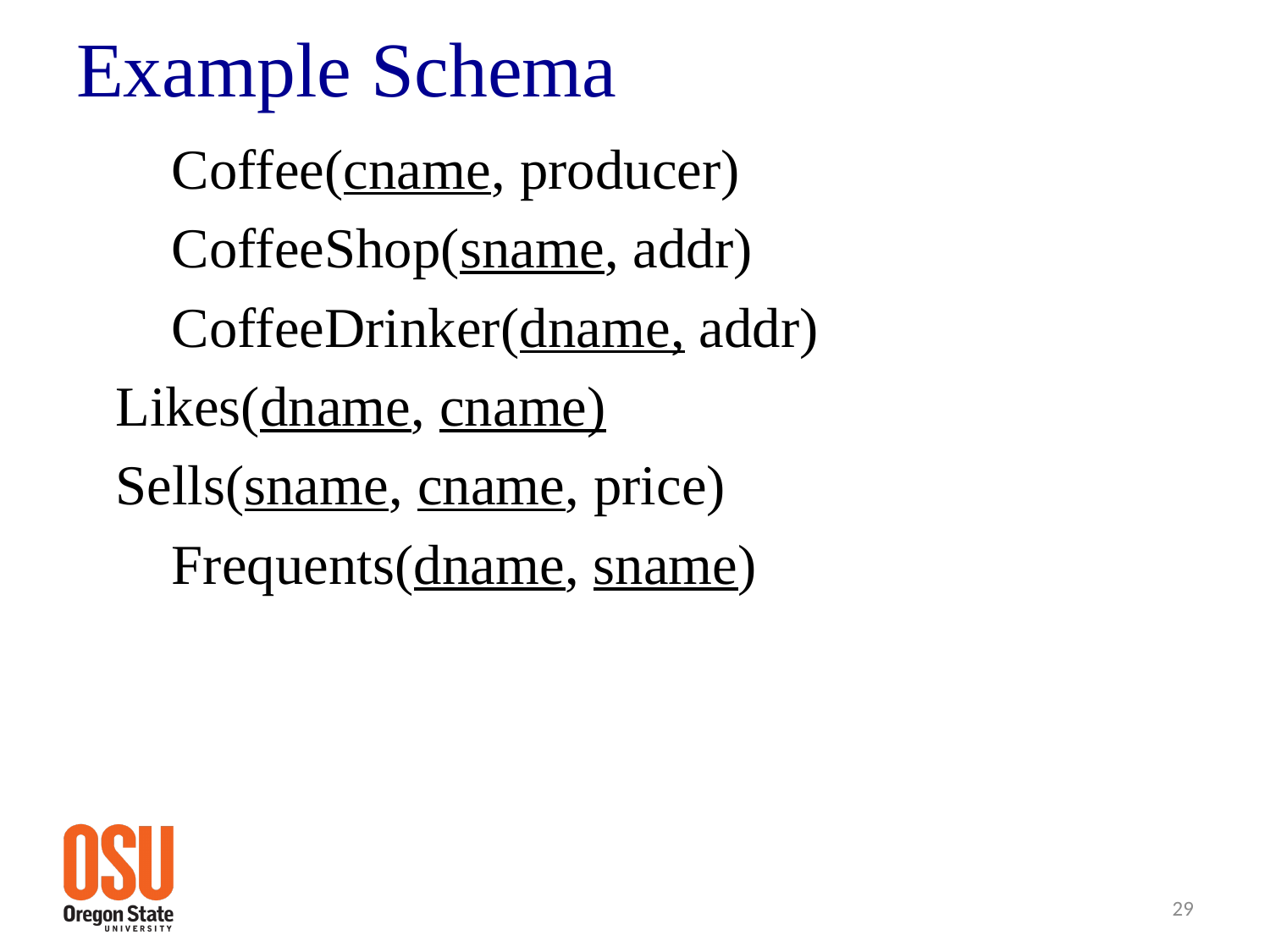

# Example Schema
	Coffee(cname, producer)
	CoffeeShop(sname, addr)
	CoffeeDrinker(dname, addr)
     Likes(dname, cname)
     Sells(sname, cname, price)
	Frequents(dname, sname)

29